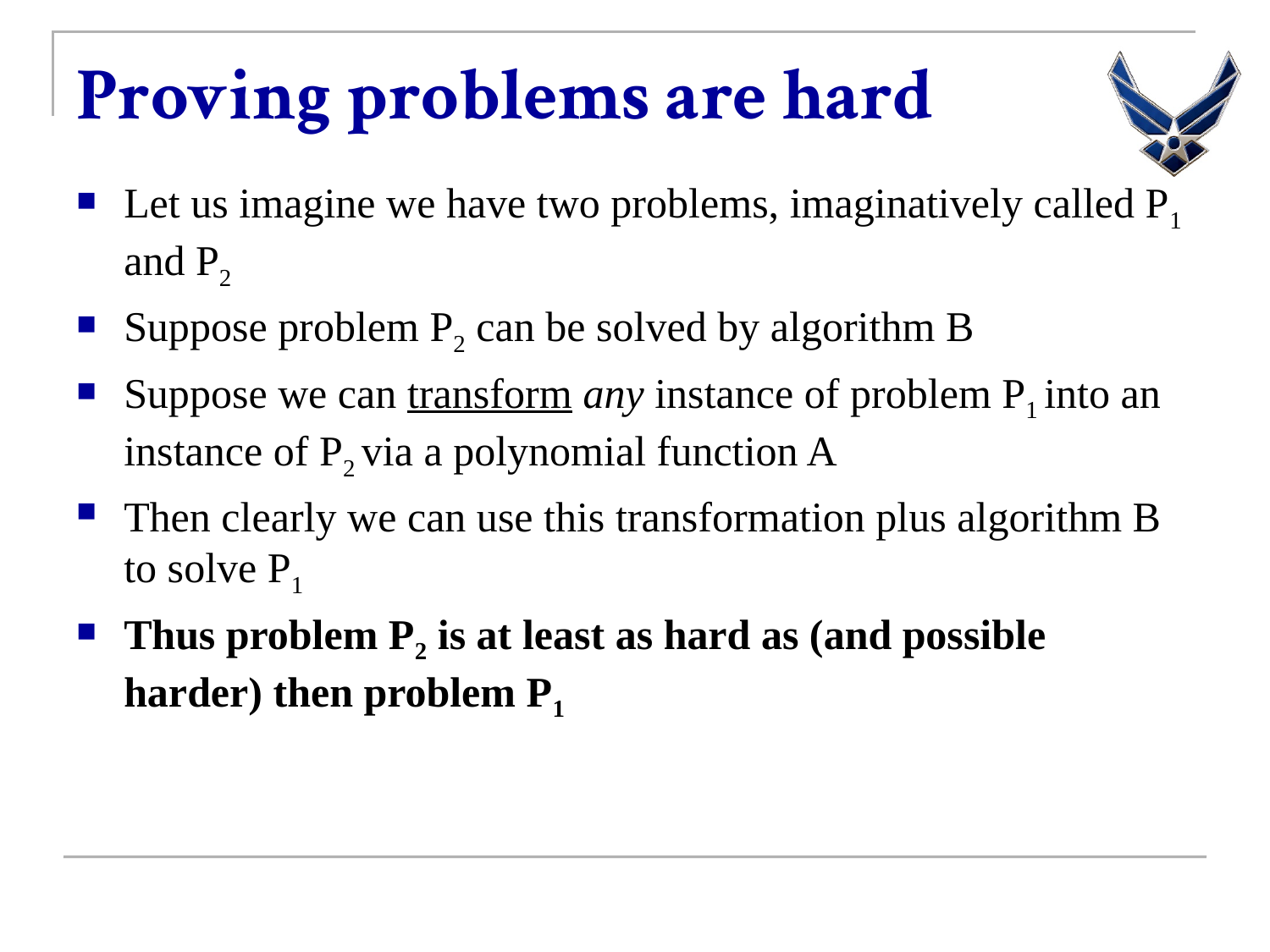

# Proving problems are hard
Let us imagine we have two problems, imaginatively called P1 and P2
Suppose problem P2 can be solved by algorithm B
Suppose we can transform any instance of problem P1 into an instance of P2 via a polynomial function A
Then clearly we can use this transformation plus algorithm B to solve P1
Thus problem P2 is at least as hard as (and possible harder) then problem P1